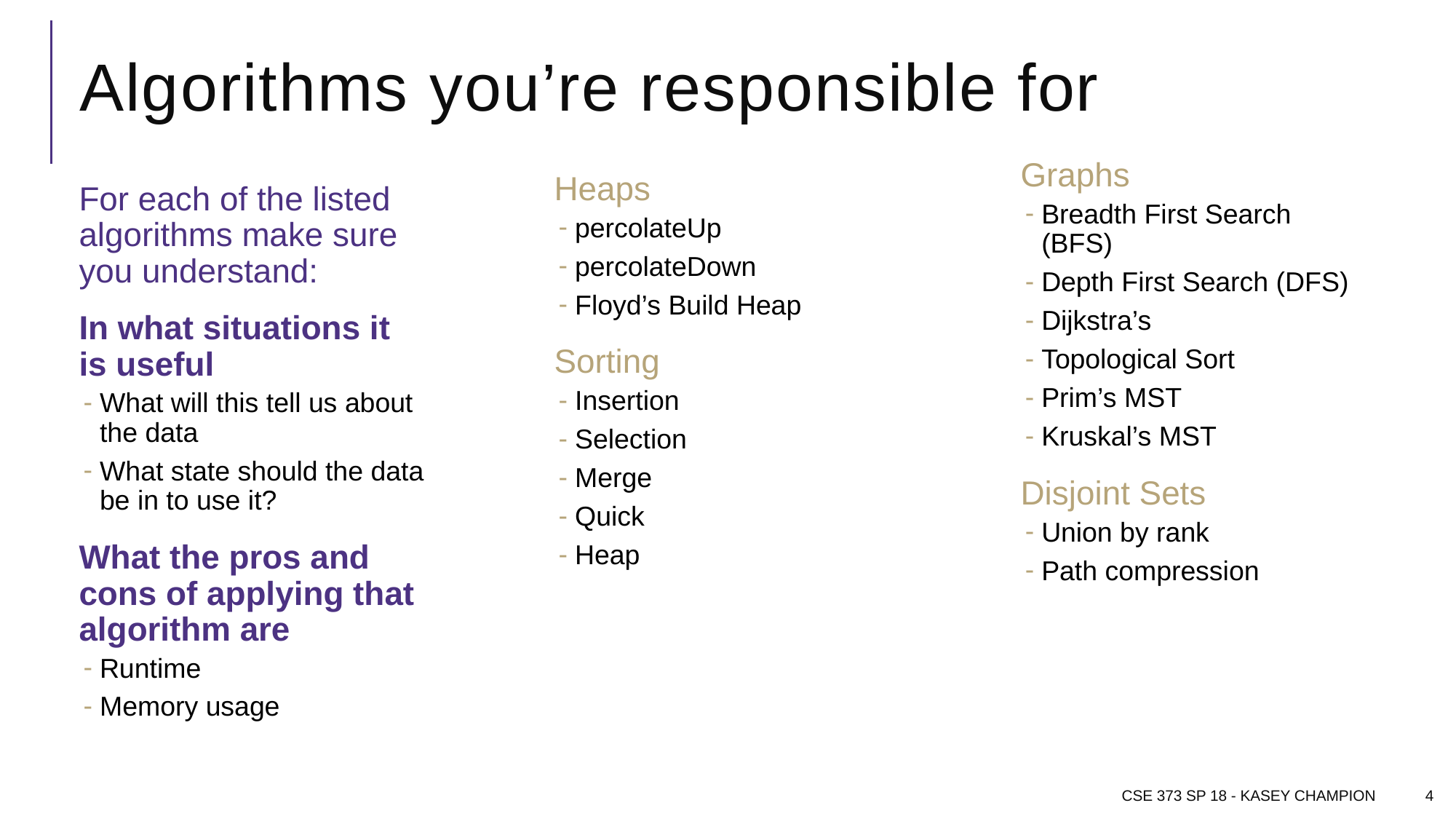

# Algorithms you’re responsible for
Graphs
Breadth First Search (BFS)
Depth First Search (DFS)
Dijkstra’s
Topological Sort
Prim’s MST
Kruskal’s MST
Disjoint Sets
Union by rank
Path compression
Heaps
percolateUp
percolateDown
Floyd’s Build Heap
Sorting
Insertion
Selection
Merge
Quick
Heap
For each of the listed algorithms make sure you understand:
In what situations it is useful
What will this tell us about the data
What state should the data be in to use it?
What the pros and cons of applying that algorithm are
Runtime
Memory usage
CSE 373 SP 18 - Kasey Champion
4